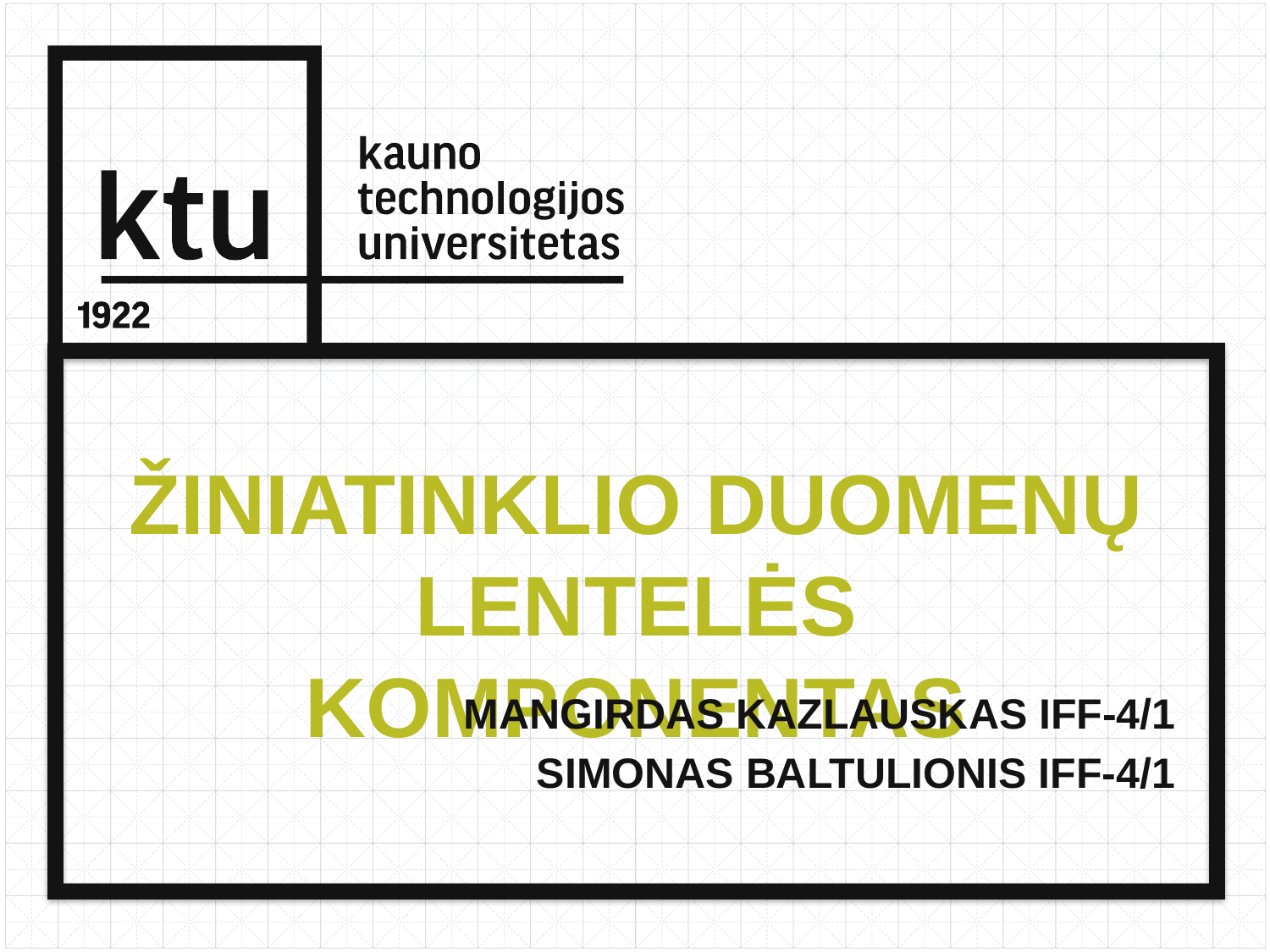

# Žiniatinklio duomenų lentelės komponentas
Mangirdas kazlauskas Iff-4/1
Simonas Baltulionis IFF-4/1